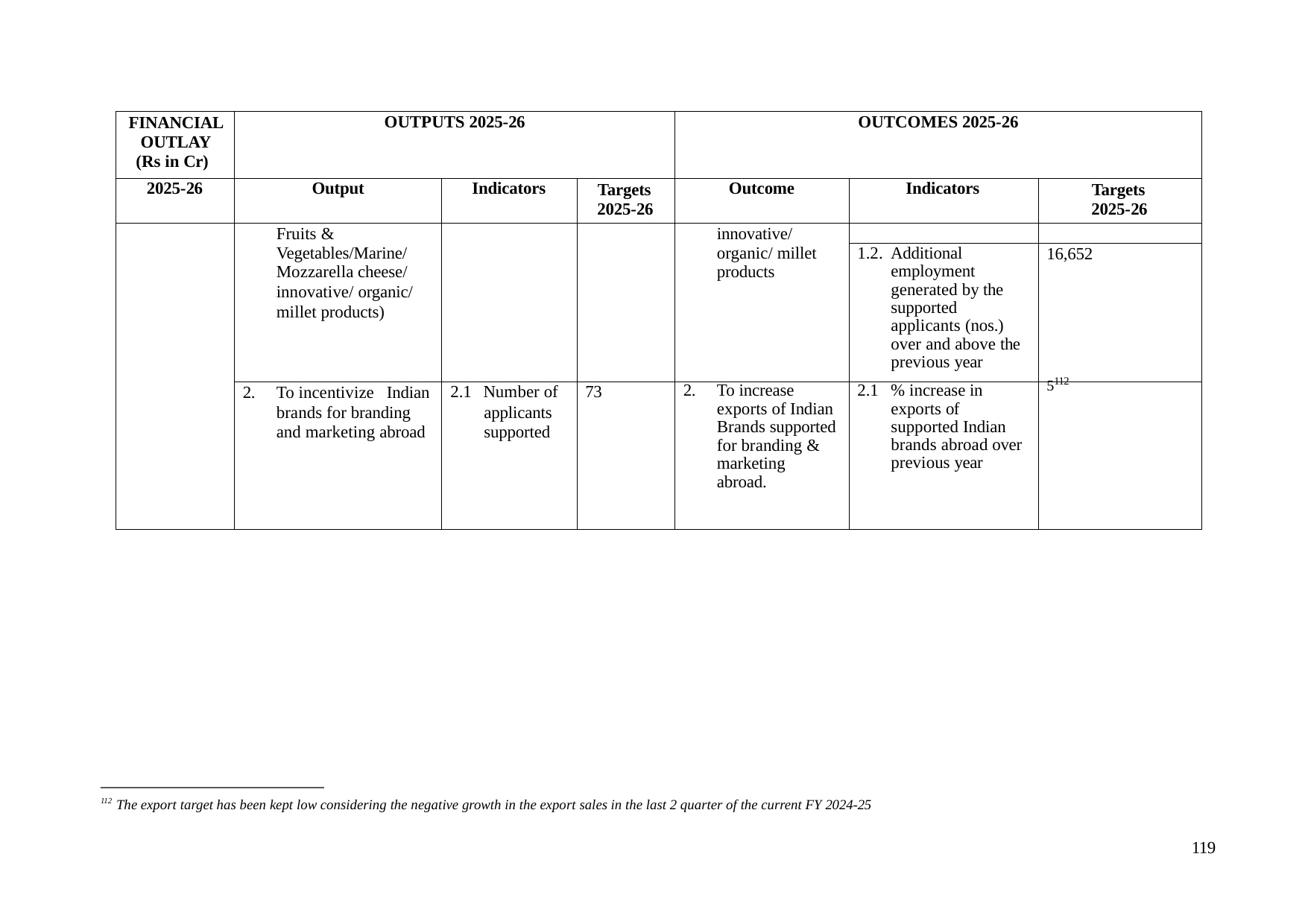

| FINANCIAL OUTLAY (Rs in Cr) | OUTPUTS 2025-26 |  |  | OUTCOMES 2025-26 |  |  |
| --- | --- | --- | --- | --- | --- | --- |
| 2025-26 | Output | Indicators | Targets 2025-26 | Outcome | Indicators | Targets 2025-26 |
|  | Fruits & Vegetables/Marine/ Mozzarella cheese/ innovative/ organic/ millet products) |  |  | innovative/ organic/ millet products |  |  |
|  |  |  |  |  | 1.2. Additional employment generated by the supported applicants (nos.) over and above the previous year | 16,652 |
|  | 2. To incentivize Indian brands for branding and marketing abroad | 2.1 Number of applicants supported | 73 | 2. To increase exports of Indian Brands supported for branding & marketing abroad. | 2.1 % increase in exports of supported Indian brands abroad over previous year | 5112 |

112 The export target has been kept low considering the negative growth in the export sales in the last 2 quarter of the current FY 2024-25
119